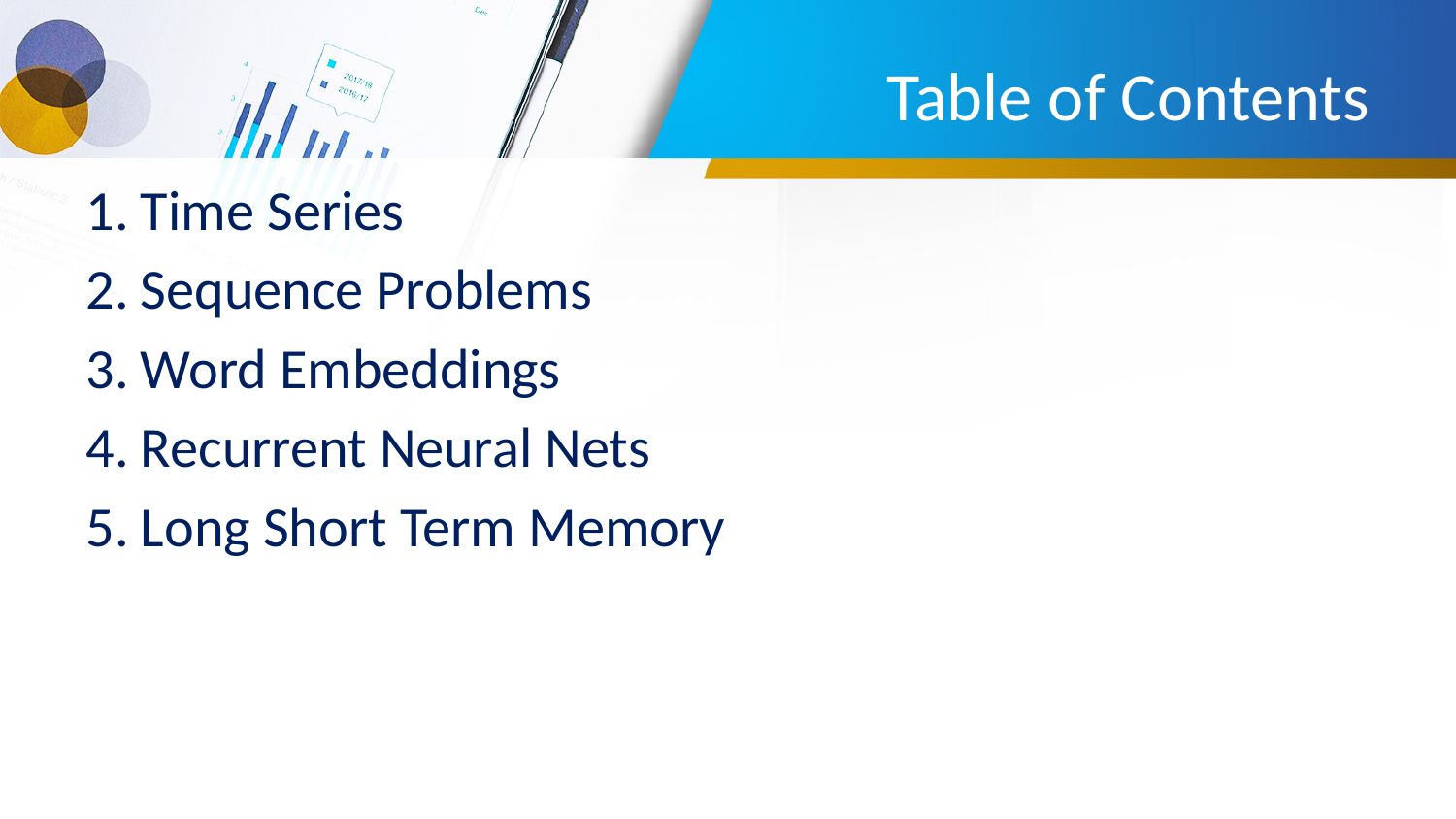

# Table of Contents
Time Series
Sequence Problems
Word Embeddings
Recurrent Neural Nets
Long Short Term Memory